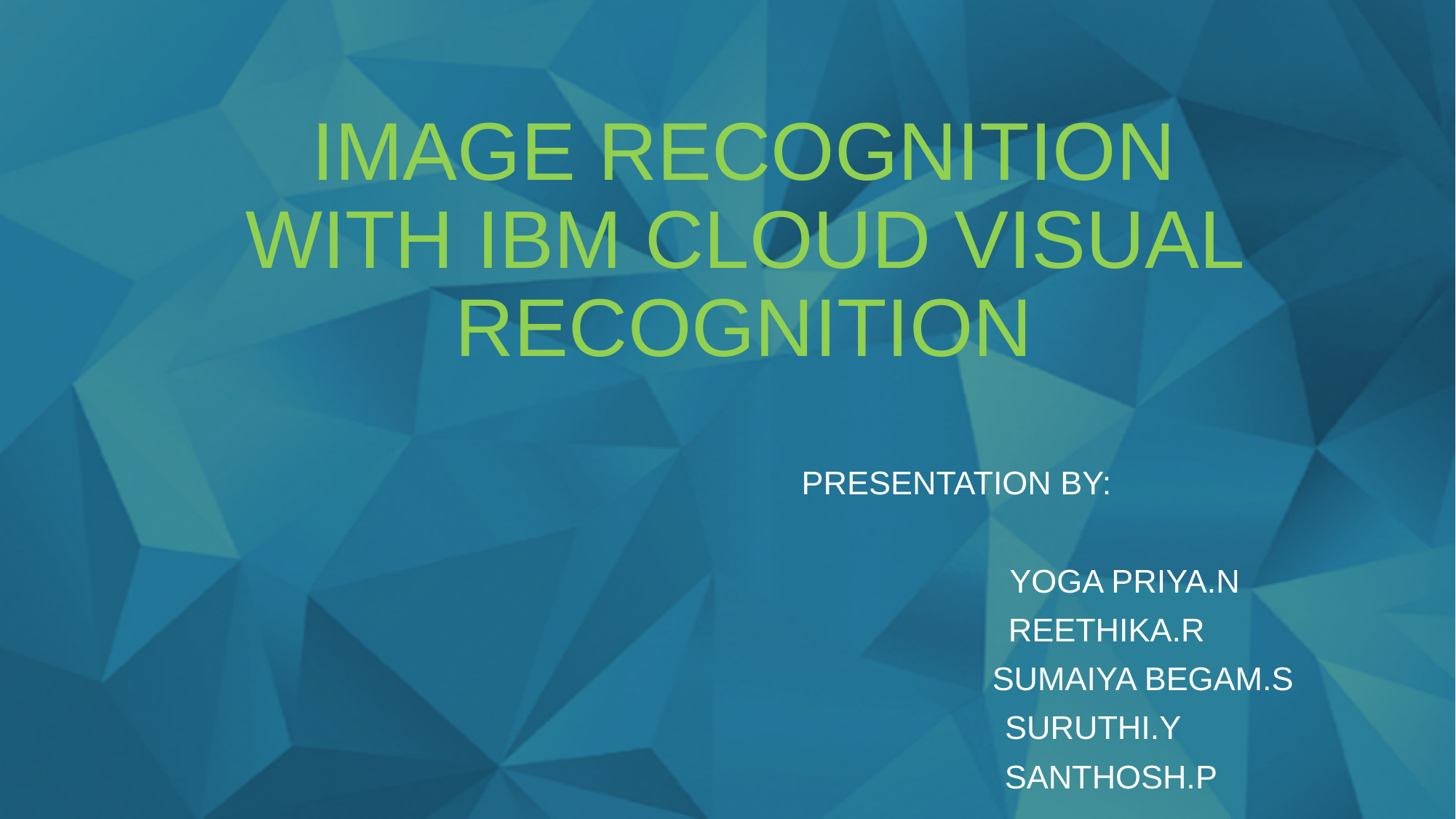

# IMAGE RECOGNITION WITH IBM CLOUD VISUAL RECOGNITION
                   PRESENTATION BY:

                                                        YOGA PRIYA.N
                                                    REETHIKA.R
                                                               SUMAIYA BEGAM.S
                                                 SURUTHI.Y
                                                     SANTHOSH.P